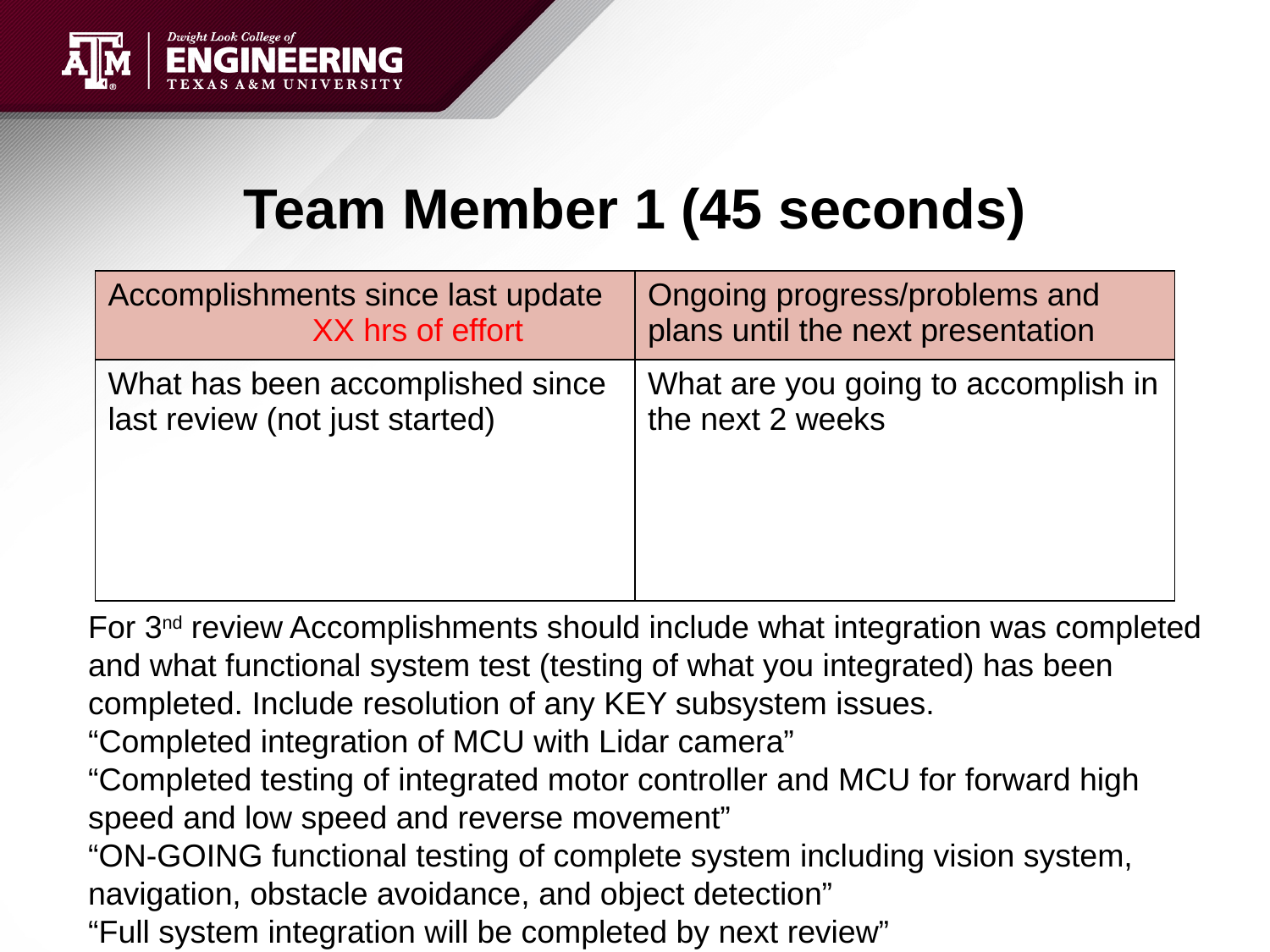

# Team Member 1 (45 seconds)
| Accomplishments since last update XX hrs of effort | Ongoing progress/problems and plans until the next presentation |
| --- | --- |
| What has been accomplished since last review (not just started) | What are you going to accomplish in the next 2 weeks |
For 3nd review Accomplishments should include what integration was completed and what functional system test (testing of what you integrated) has been completed. Include resolution of any KEY subsystem issues.
“Completed integration of MCU with Lidar camera”
“Completed testing of integrated motor controller and MCU for forward high speed and low speed and reverse movement”
“ON-GOING functional testing of complete system including vision system, navigation, obstacle avoidance, and object detection”
“Full system integration will be completed by next review”